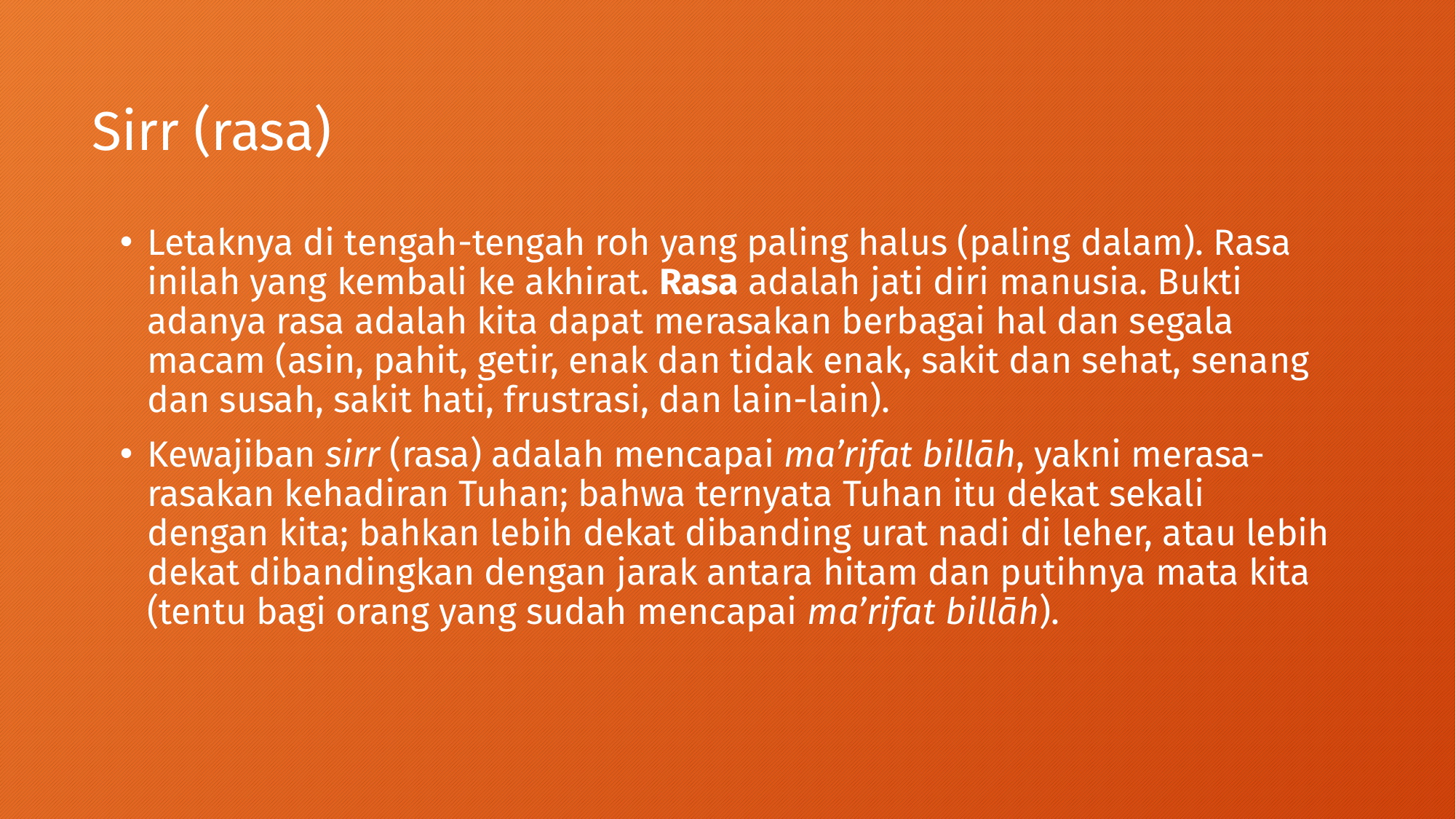

# Sirr (rasa)
Letaknya di tengah-tengah roh yang paling halus (paling dalam). Rasa inilah yang kembali ke akhirat. Rasa adalah jati diri manusia. Bukti adanya rasa adalah kita dapat merasakan berbagai hal dan segala macam (asin, pahit, getir, enak dan tidak enak, sakit dan sehat, senang dan susah, sakit hati, frustrasi, dan lain-lain).
Kewajiban sirr (rasa) adalah mencapai ma’rifat billāh, yakni merasa-rasakan kehadiran Tuhan; bahwa ternyata Tuhan itu dekat sekali dengan kita; bahkan lebih dekat dibanding urat nadi di leher, atau lebih dekat dibandingkan dengan jarak antara hitam dan putihnya mata kita (tentu bagi orang yang sudah mencapai ma’rifat billāh).